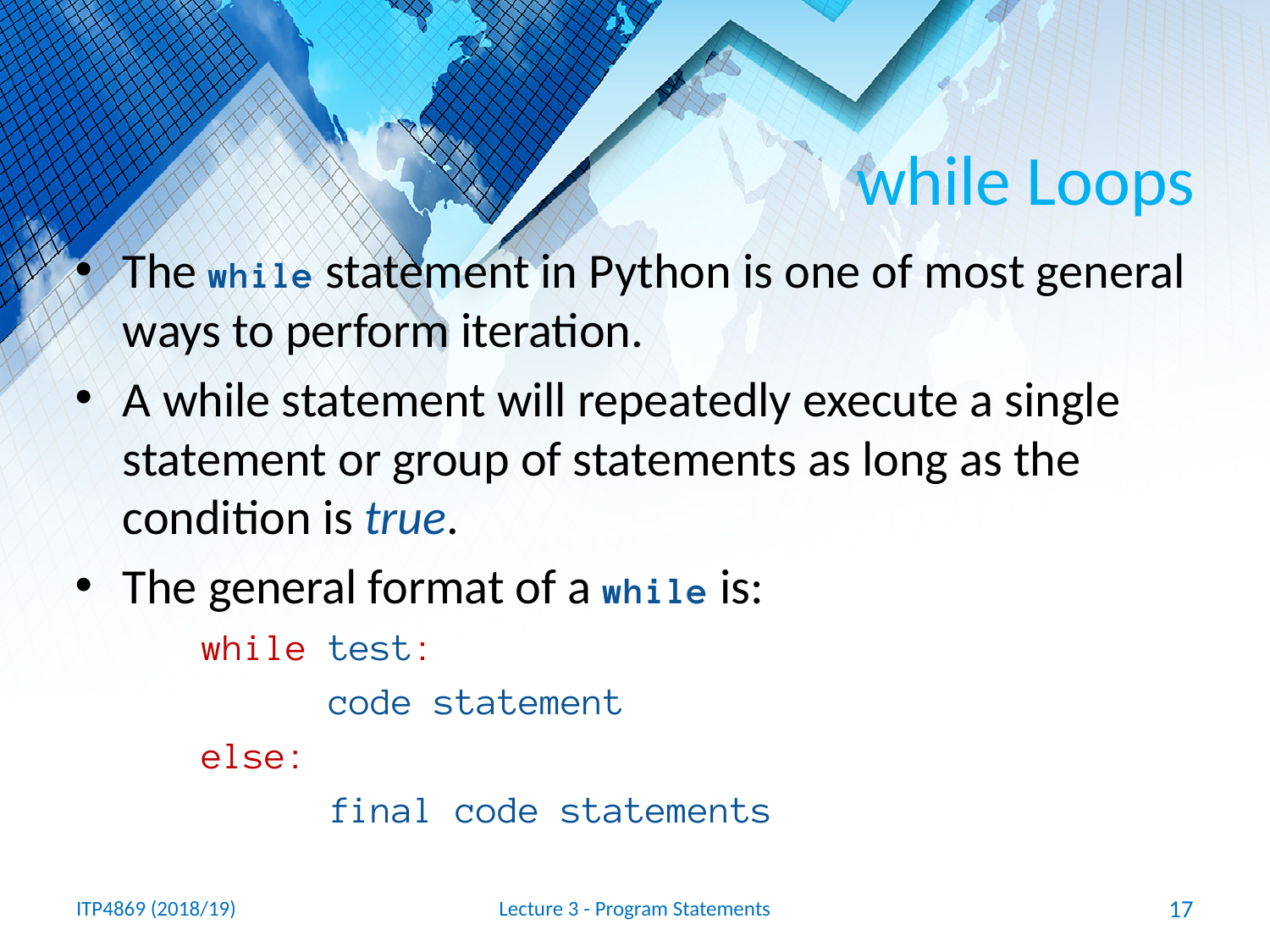

# while Loops
The while statement in Python is one of most general ways to perform iteration.
A while statement will repeatedly execute a single statement or group of statements as long as the condition is true.
The general format of a while is:
while test:
	code statement
else:
	final code statements

ITP4869 (2018/19)
Lecture 3 - Program Statements
17